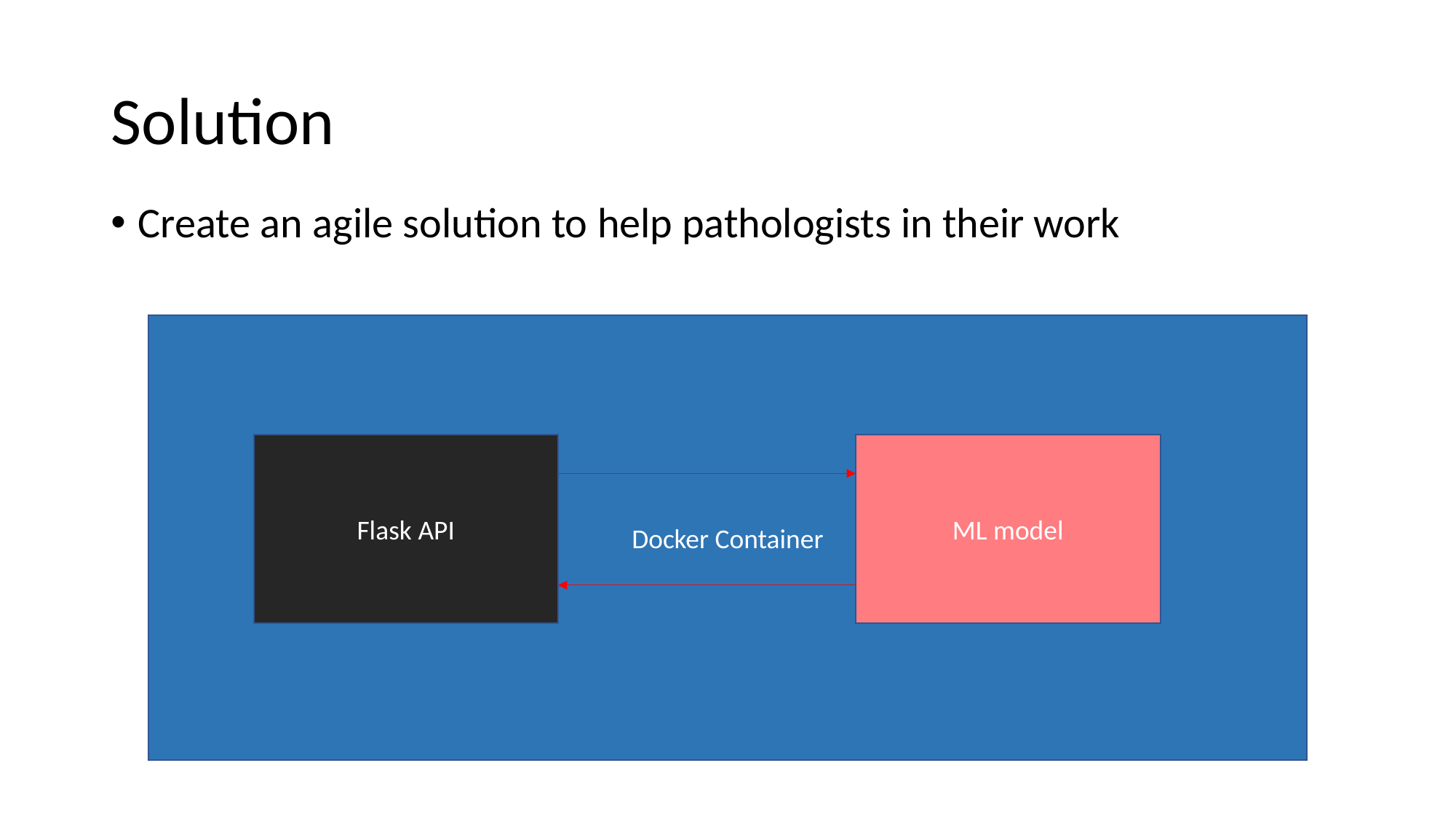

# Solution
Create an agile solution to help pathologists in their work
Docker Container
Flask API
ML model